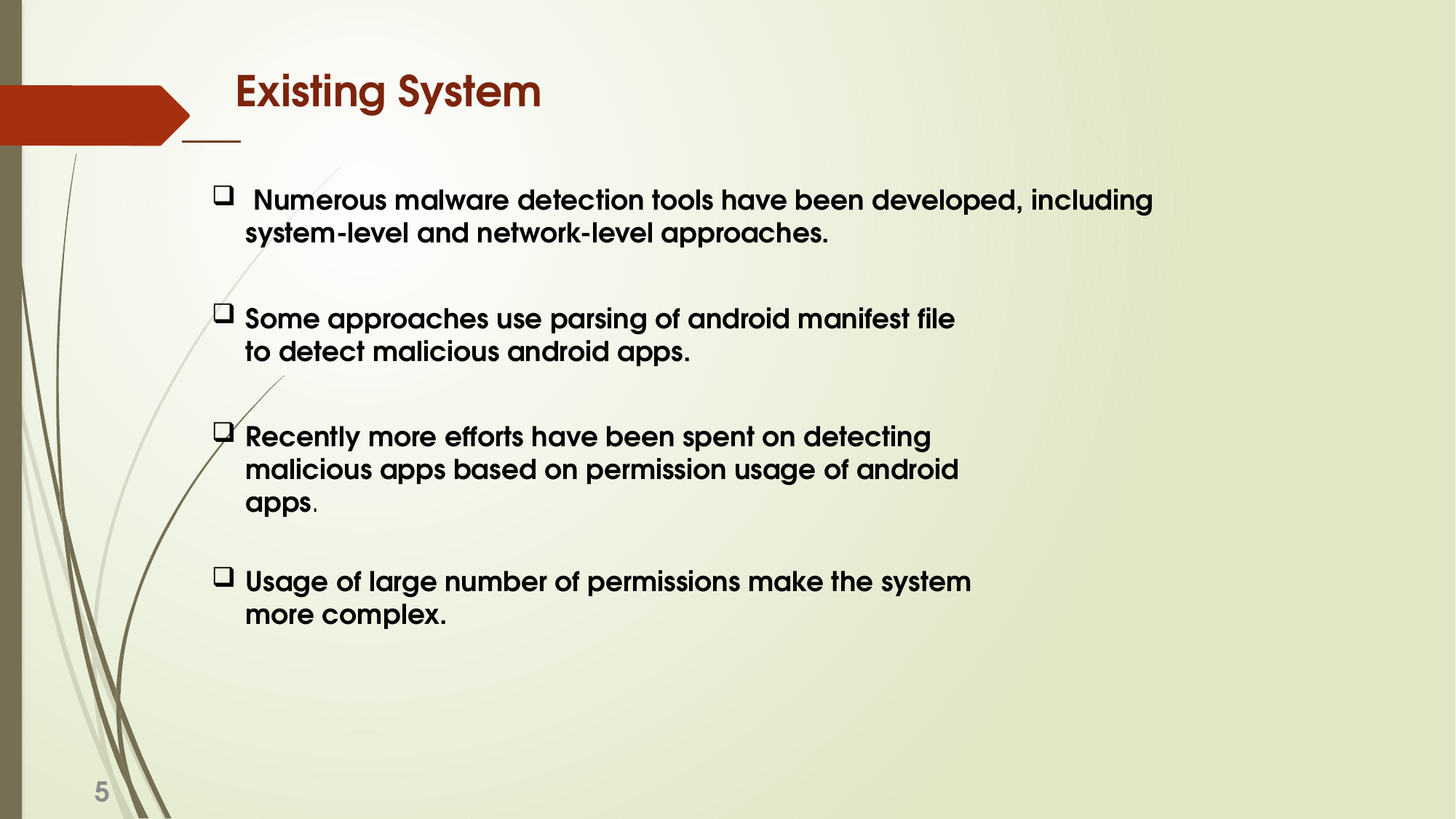

Existing System

 Numerous malware detection tools have been developed, including system-level and network-level approaches.
Some approaches use parsing of android manifest file to detect malicious android apps.
Recently more efforts have been spent on detecting malicious apps based on permission usage of android apps.

Usage of large number of permissions make the system more complex.

5